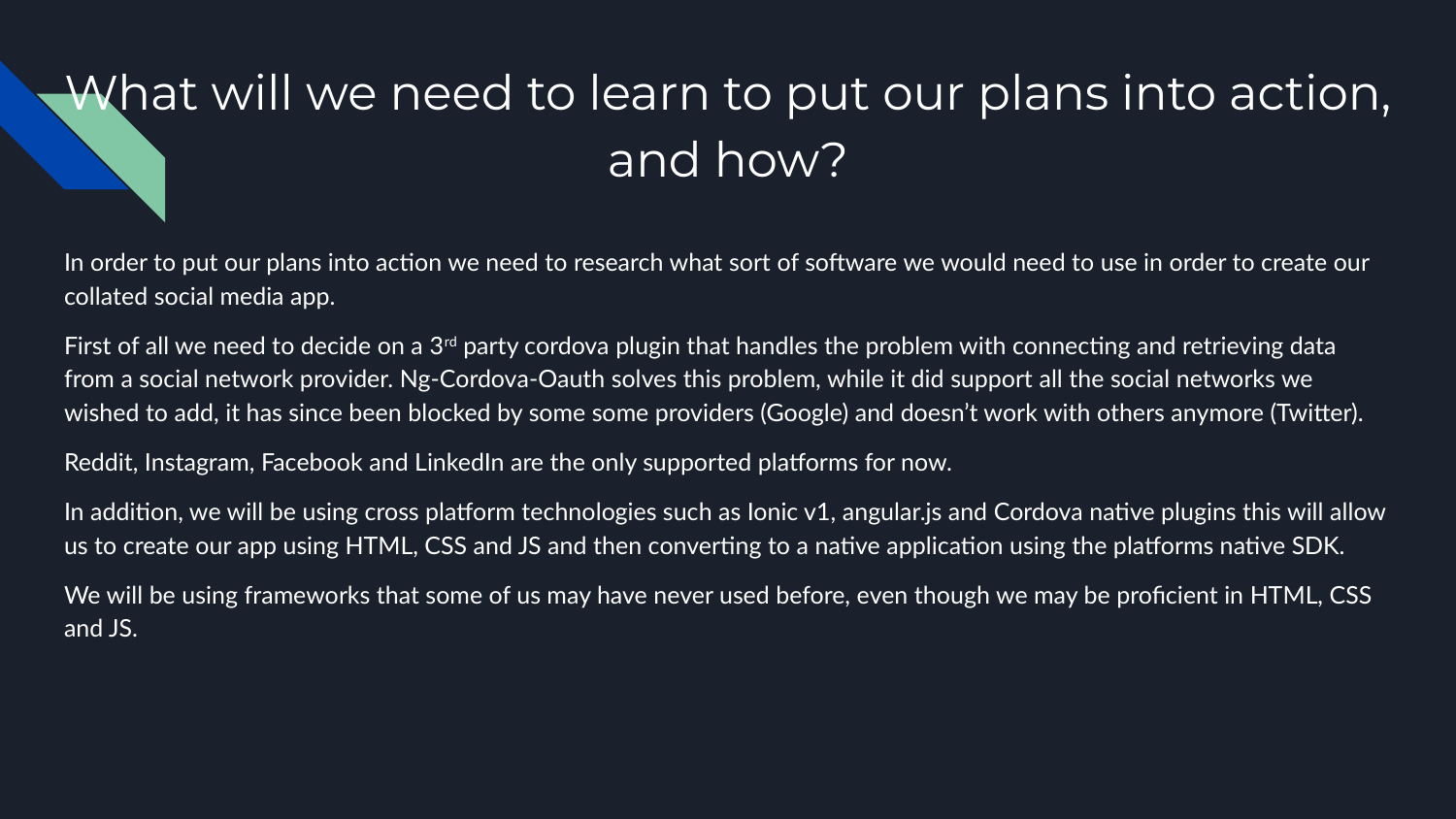

# What will we need to learn to put our plans into action, and how?

In order to put our plans into action we need to research what sort of software we would need to use in order to create our collated social media app.
First of all we need to decide on a 3rd party cordova plugin that handles the problem with connecting and retrieving data from a social network provider. Ng-Cordova-Oauth solves this problem, while it did support all the social networks we wished to add, it has since been blocked by some some providers (Google) and doesn’t work with others anymore (Twitter).
Reddit, Instagram, Facebook and LinkedIn are the only supported platforms for now.
In addition, we will be using cross platform technologies such as Ionic v1, angular.js and Cordova native plugins this will allow us to create our app using HTML, CSS and JS and then converting to a native application using the platforms native SDK.
We will be using frameworks that some of us may have never used before, even though we may be proficient in HTML, CSS and JS.